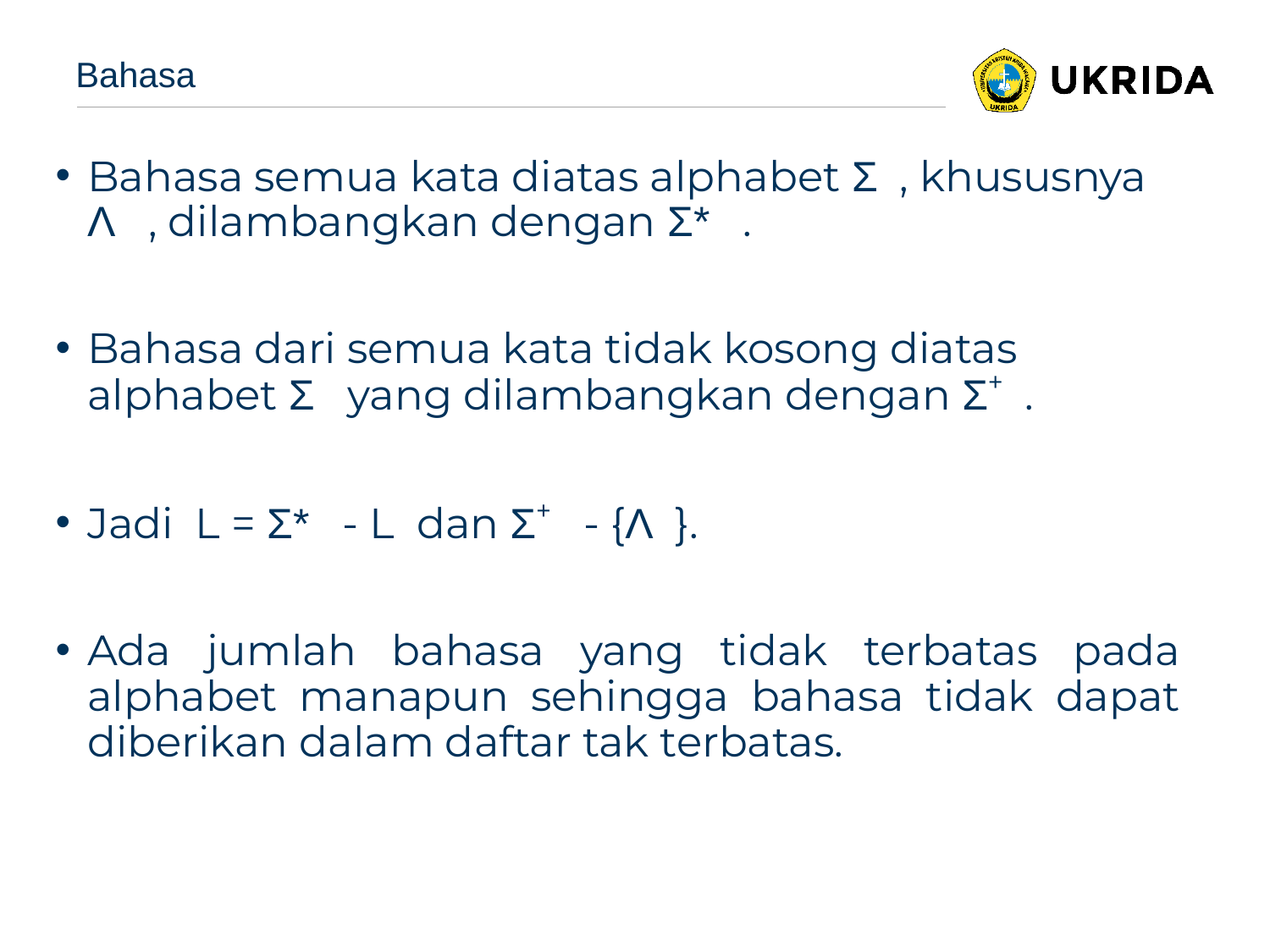

# Bahasa
Bahasa semua kata diatas alphabet Ʃ  , khususnya Λ   , dilambangkan dengan Ʃ*   .

Bahasa dari semua kata tidak kosong diatas alphabet Ʃ   yang dilambangkan dengan Ʃ+  .

Jadi  L = Ʃ*   - L  dan Ʃ+   - {Λ  }.

Ada jumlah bahasa yang tidak terbatas pada alphabet manapun sehingga bahasa tidak dapat diberikan dalam daftar tak terbatas.